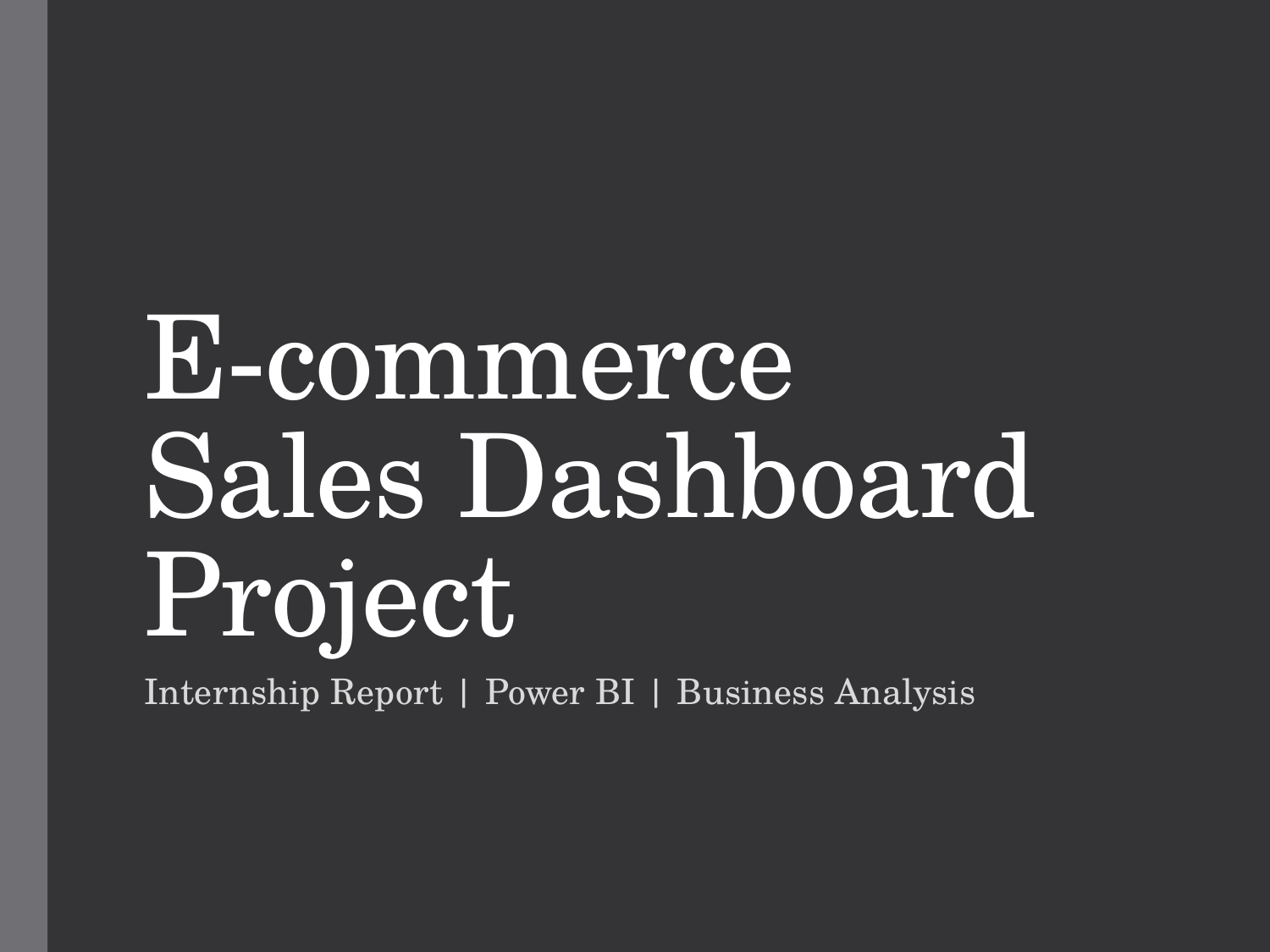

# E-commerce Sales Dashboard Project
Internship Report | Power BI | Business Analysis